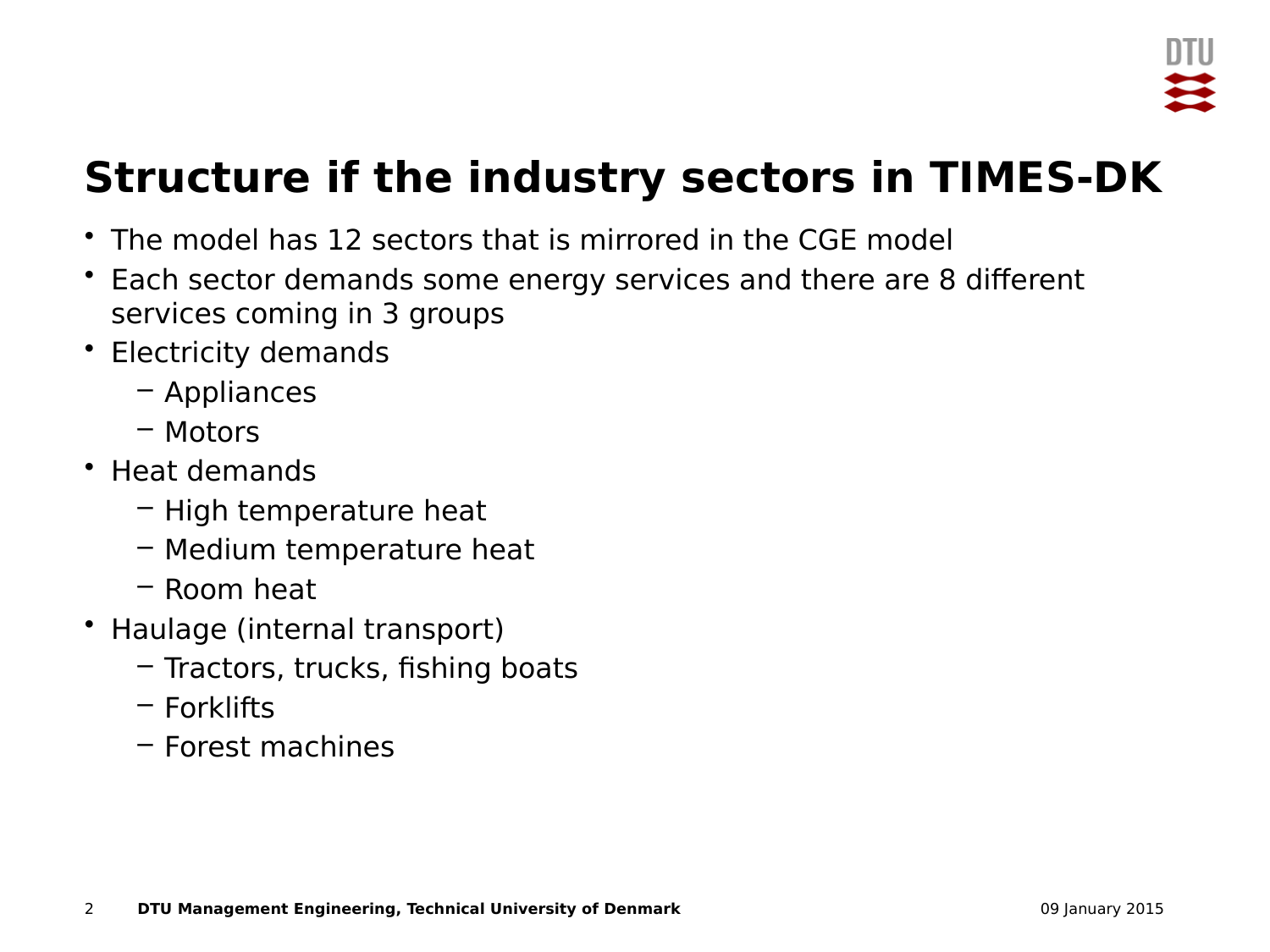

# Structure if the industry sectors in TIMES-DK
The model has 12 sectors that is mirrored in the CGE model
Each sector demands some energy services and there are 8 different services coming in 3 groups
Electricity demands
Appliances
Motors
Heat demands
High temperature heat
Medium temperature heat
Room heat
Haulage (internal transport)
Tractors, trucks, fishing boats
Forklifts
Forest machines

2